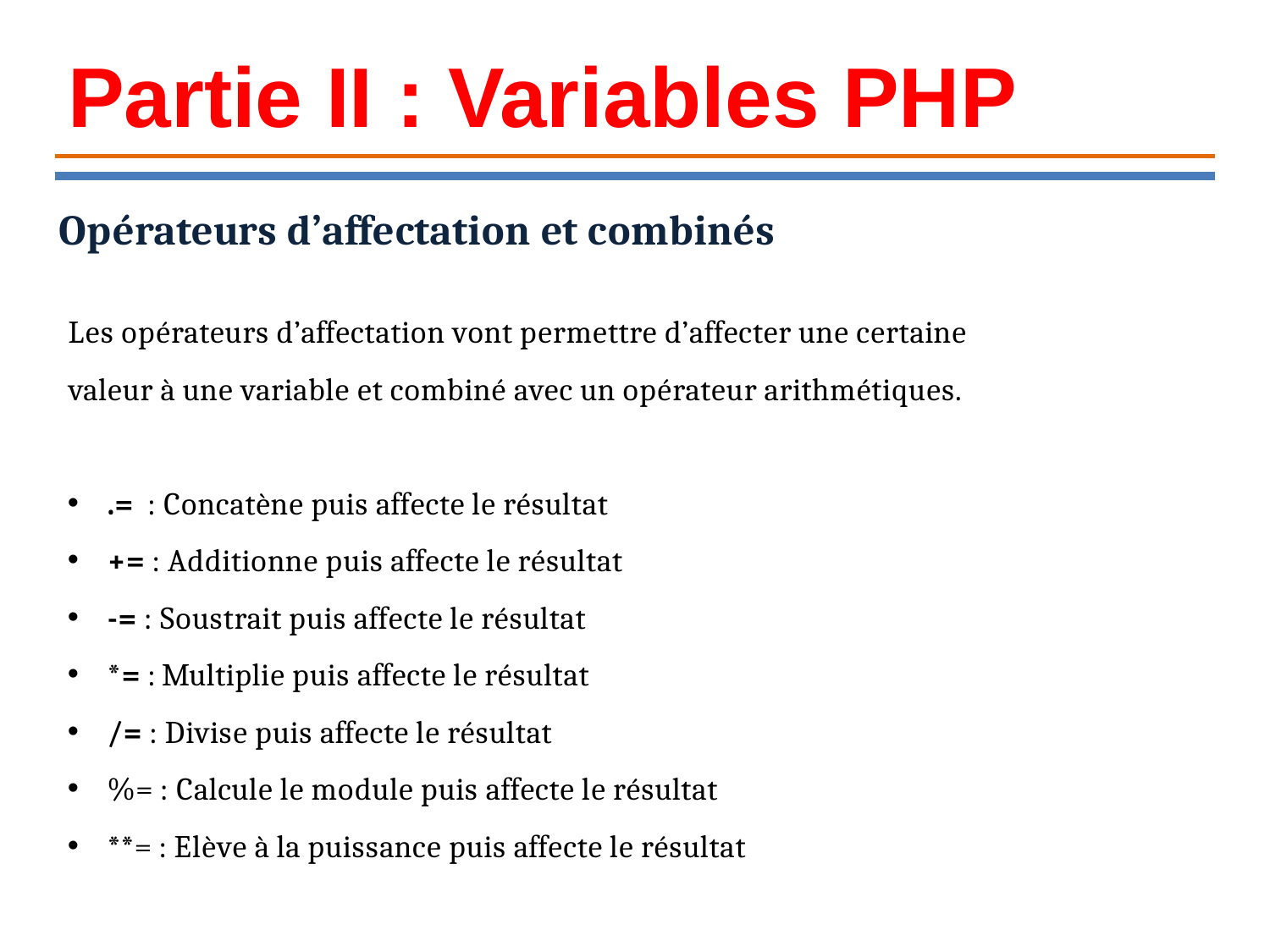

Partie II : Variables PHP
Opérateurs d’affectation et combinés

Les opérateurs d’affectation vont permettre d’affecter une certaine valeur à une variable et combiné avec un opérateur arithmétiques.

.=  : Concatène puis affecte le résultat
+= : Additionne puis affecte le résultat
-= : Soustrait puis affecte le résultat
*= : Multiplie puis affecte le résultat
/= : Divise puis affecte le résultat
%= : Calcule le module puis affecte le résultat
**= : Elève à la puissance puis affecte le résultat